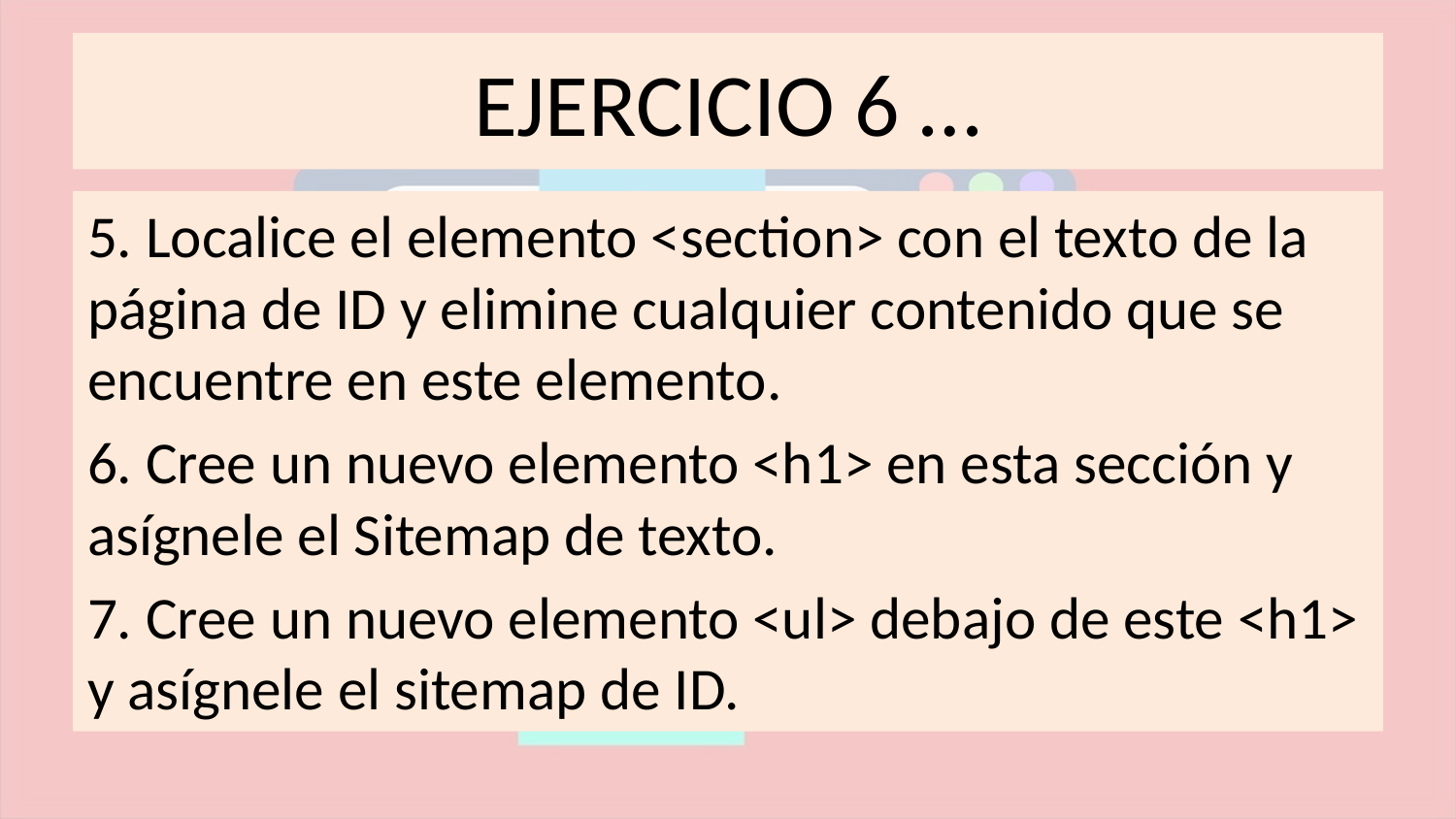

# EJERCICIO 6 …
5. Localice el elemento <section> con el texto de la página de ID y elimine cualquier contenido que se encuentre en este elemento.
6. Cree un nuevo elemento <h1> en esta sección y asígnele el Sitemap de texto.
7. Cree un nuevo elemento <ul> debajo de este <h1> y asígnele el sitemap de ID.